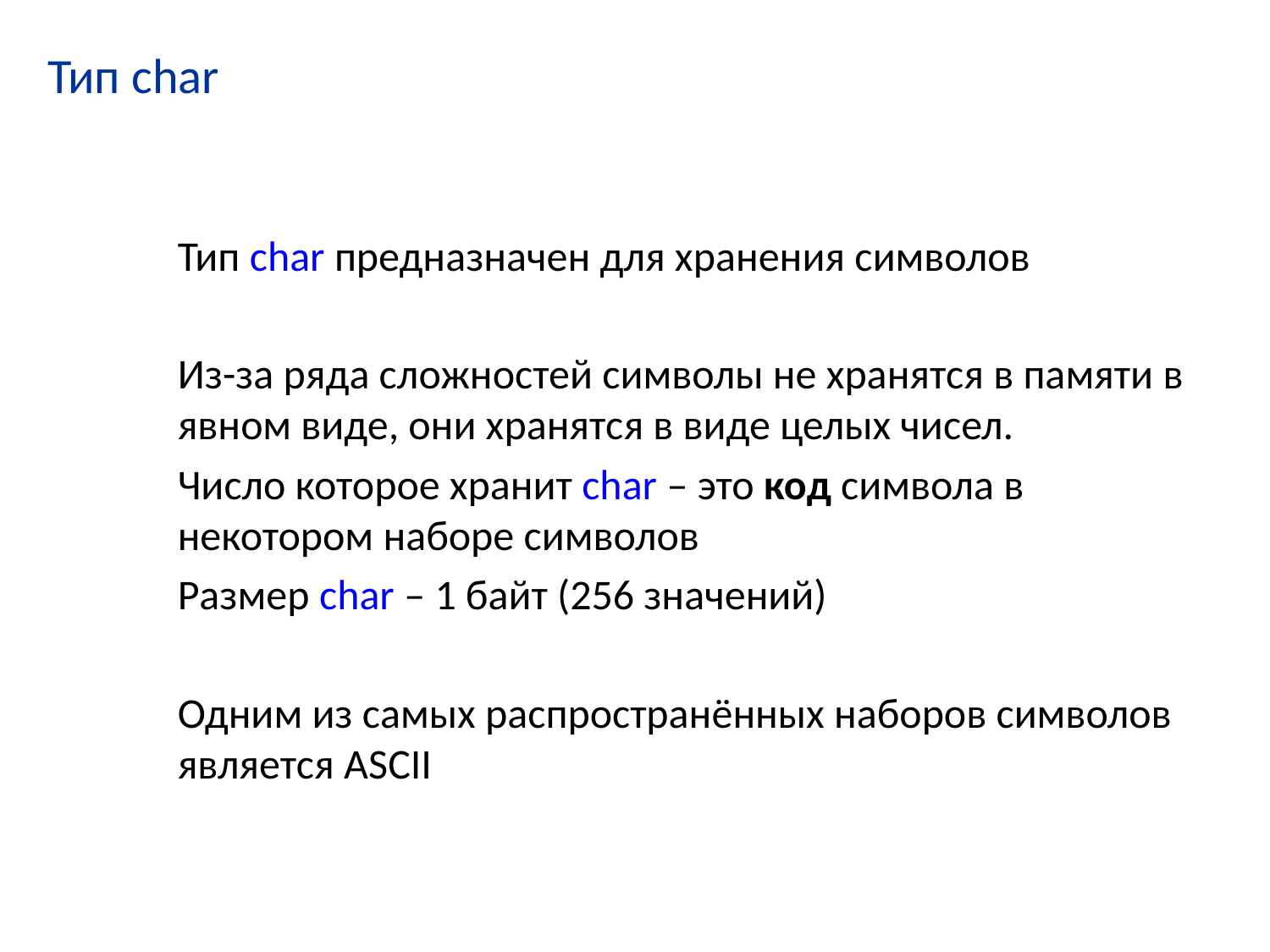

# Тип char
Тип char предназначен для хранения символов

Из-за ряда сложностей символы не хранятся в памяти в явном виде, они хранятся в виде целых чисел.
Число которое хранит char – это код символа в некотором наборе символов
Размер char – 1 байт (256 значений)

Одним из самых распространённых наборов символов является ASCII